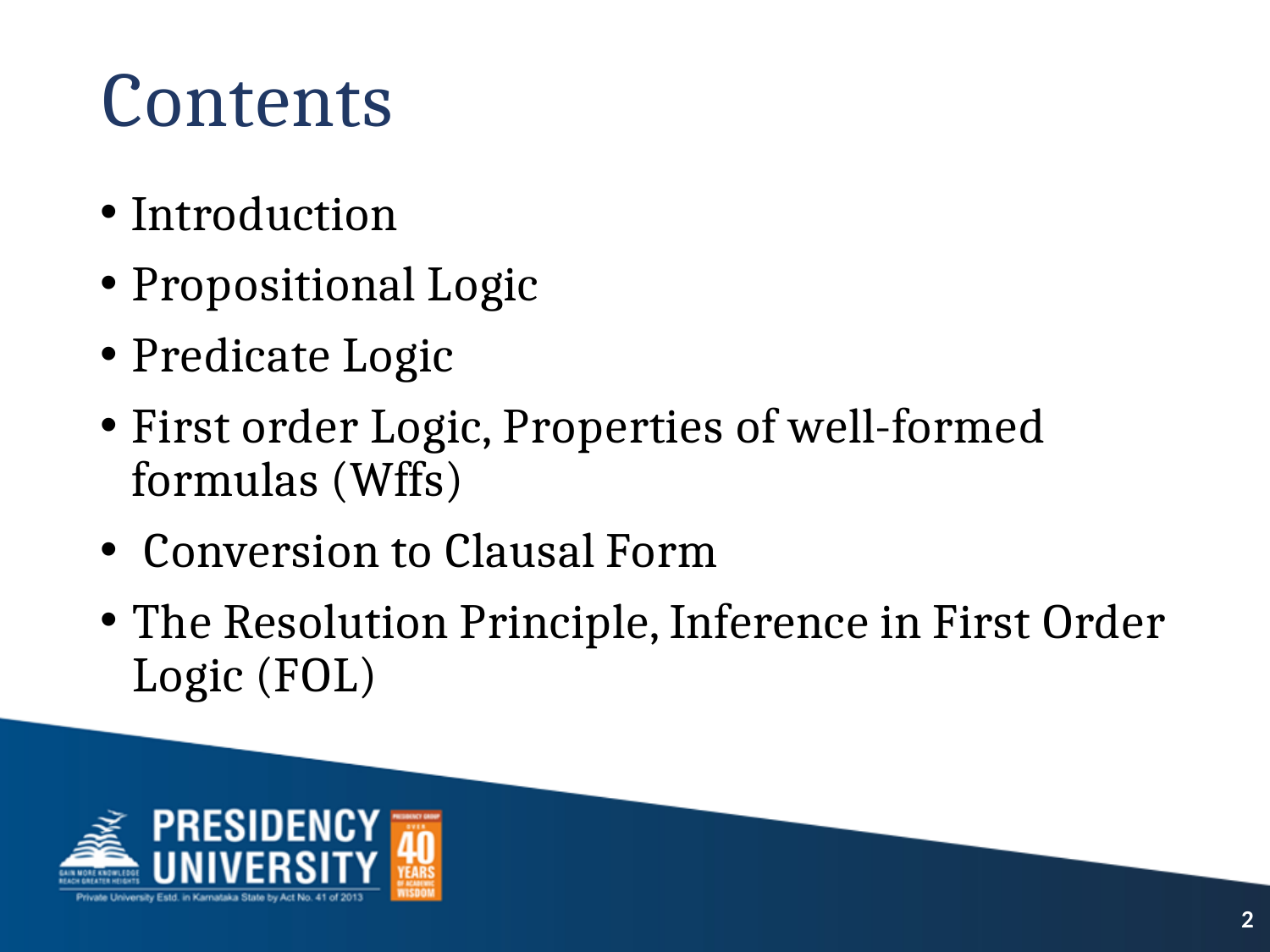

# Contents
Introduction
Propositional Logic
Predicate Logic
First order Logic, Properties of well-formed formulas (Wffs)
 Conversion to Clausal Form
The Resolution Principle, Inference in First Order Logic (FOL)

2